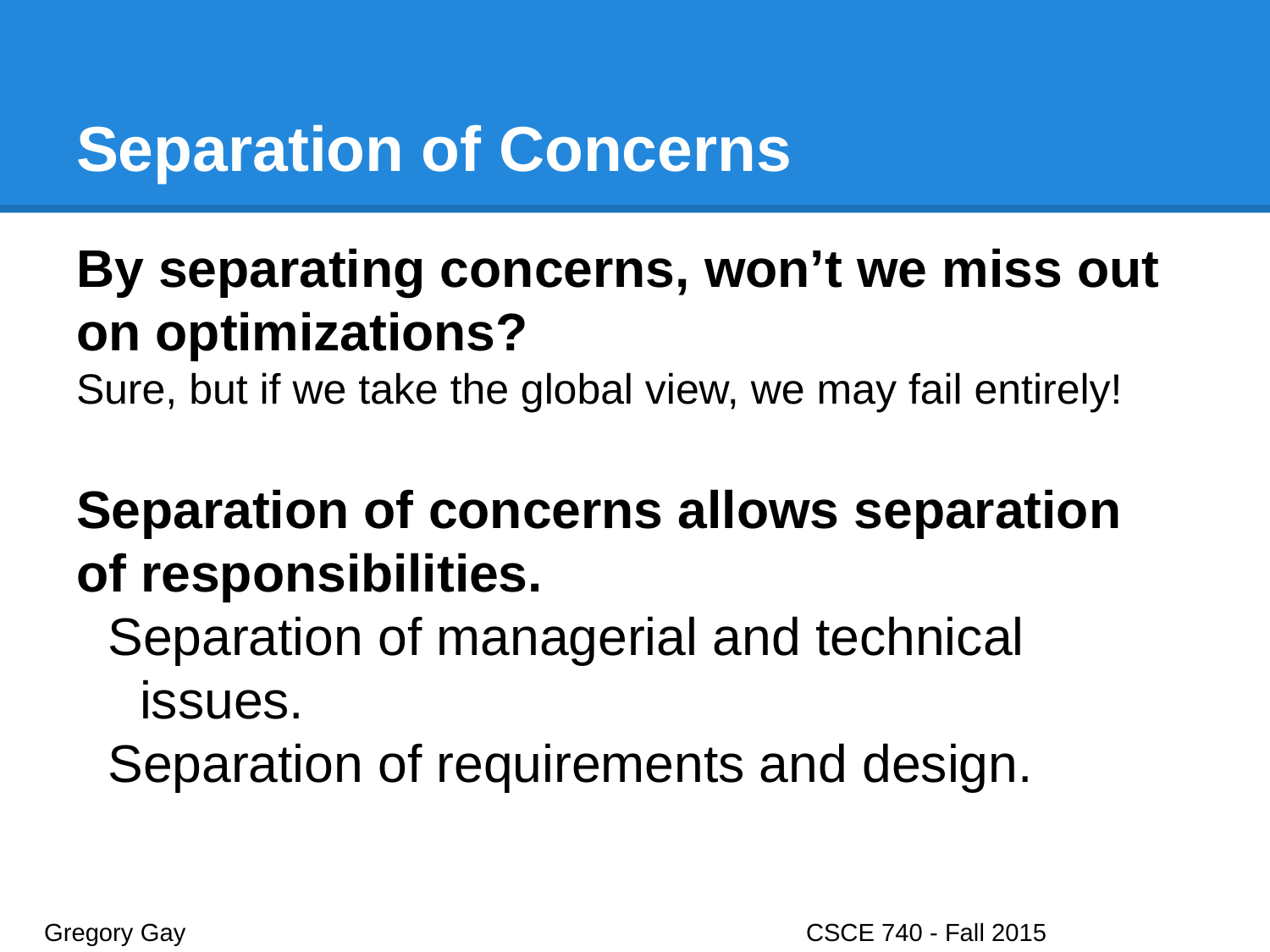

# Separation of Concerns
By separating concerns, won’t we miss out on optimizations?
Sure, but if we take the global view, we may fail entirely!

Separation of concerns allows separation of responsibilities.
Separation of managerial and technical issues.
Separation of requirements and design.
Gregory Gay					CSCE 740 - Fall 2015							44